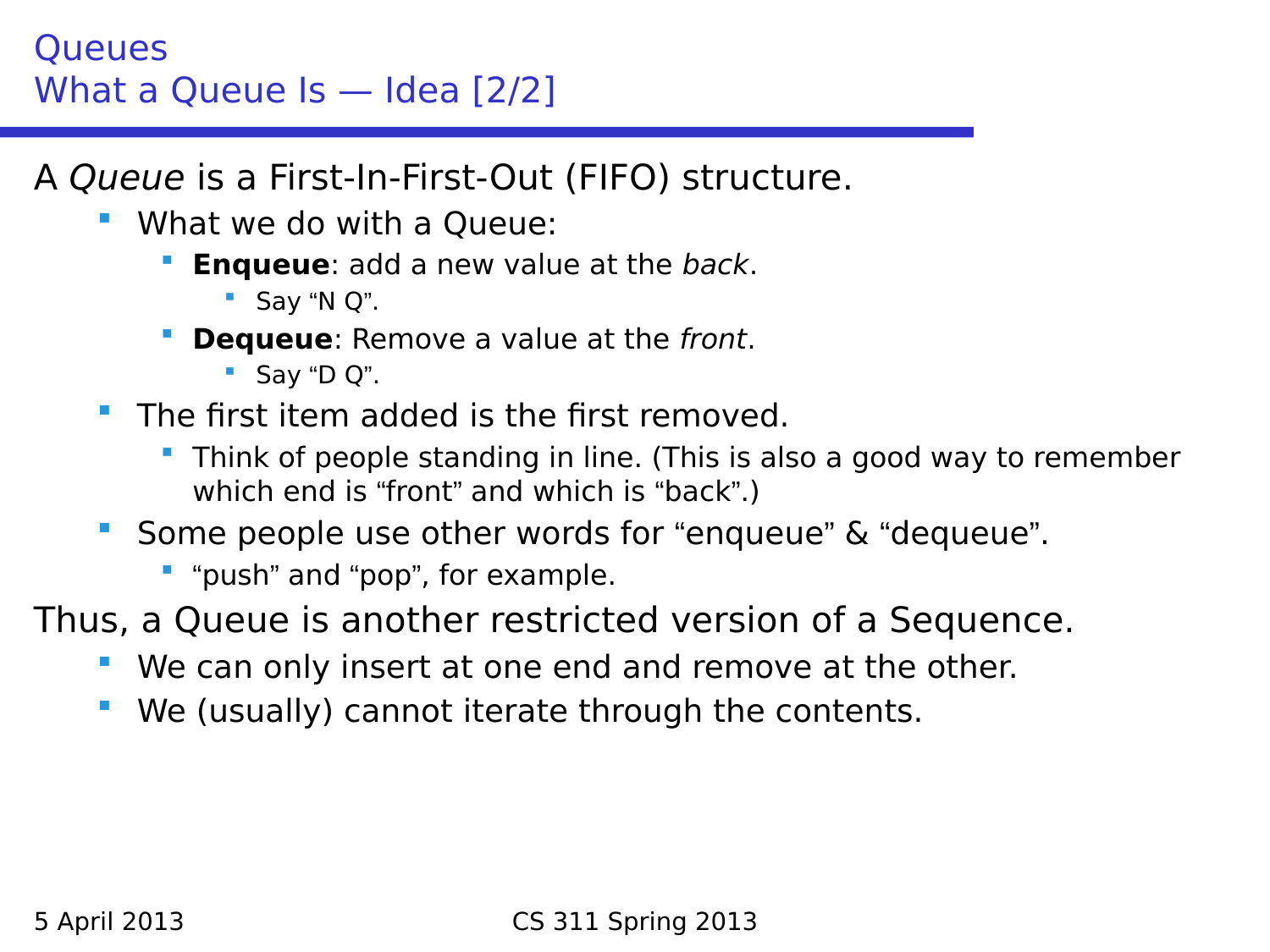

# Queues What a Queue Is — Idea [2/2]
A Queue is a First-In-First-Out (FIFO) structure.
What we do with a Queue:
Enqueue: add a new value at the back.
Say “N Q”.
Dequeue: Remove a value at the front.
Say “D Q”.
The first item added is the first removed.
Think of people standing in line. (This is also a good way to remember which end is “front” and which is “back”.)
Some people use other words for “enqueue” & “dequeue”.
“push” and “pop”, for example.
Thus, a Queue is another restricted version of a Sequence.
We can only insert at one end and remove at the other.
We (usually) cannot iterate through the contents.
5 April 2013
CS 311 Spring 2013